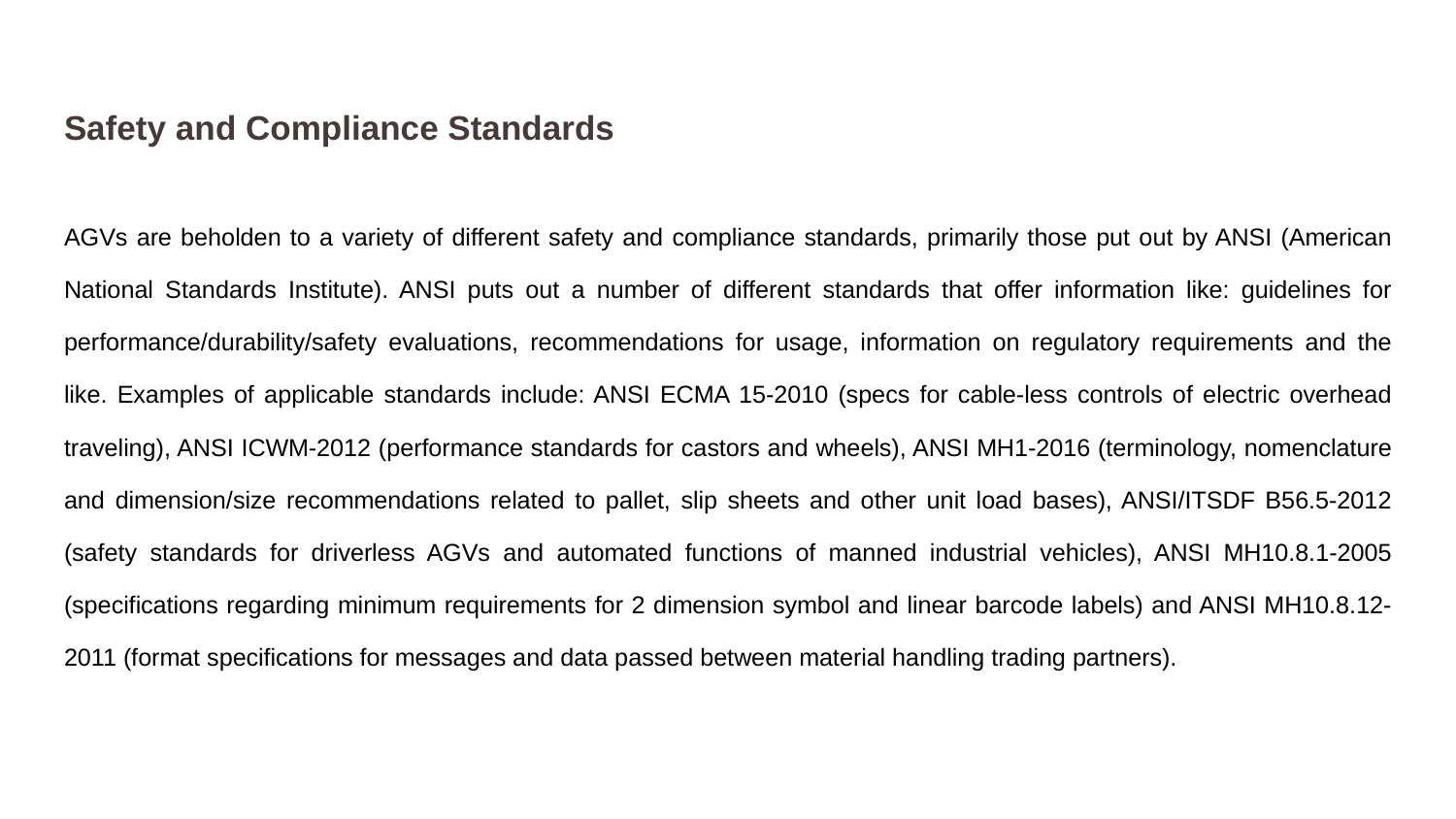

# Safety and Compliance Standards

AGVs are beholden to a variety of different safety and compliance standards, primarily those put out by ANSI (American National Standards Institute). ANSI puts out a number of different standards that offer information like: guidelines for performance/durability/safety evaluations, recommendations for usage, information on regulatory requirements and the like. Examples of applicable standards include: ANSI ECMA 15-2010 (specs for cable-less controls of electric overhead traveling), ANSI ICWM-2012 (performance standards for castors and wheels), ANSI MH1-2016 (terminology, nomenclature and dimension/size recommendations related to pallet, slip sheets and other unit load bases), ANSI/ITSDF B56.5-2012 (safety standards for driverless AGVs and automated functions of manned industrial vehicles), ANSI MH10.8.1-2005 (specifications regarding minimum requirements for 2 dimension symbol and linear barcode labels) and ANSI MH10.8.12-2011 (format specifications for messages and data passed between material handling trading partners).